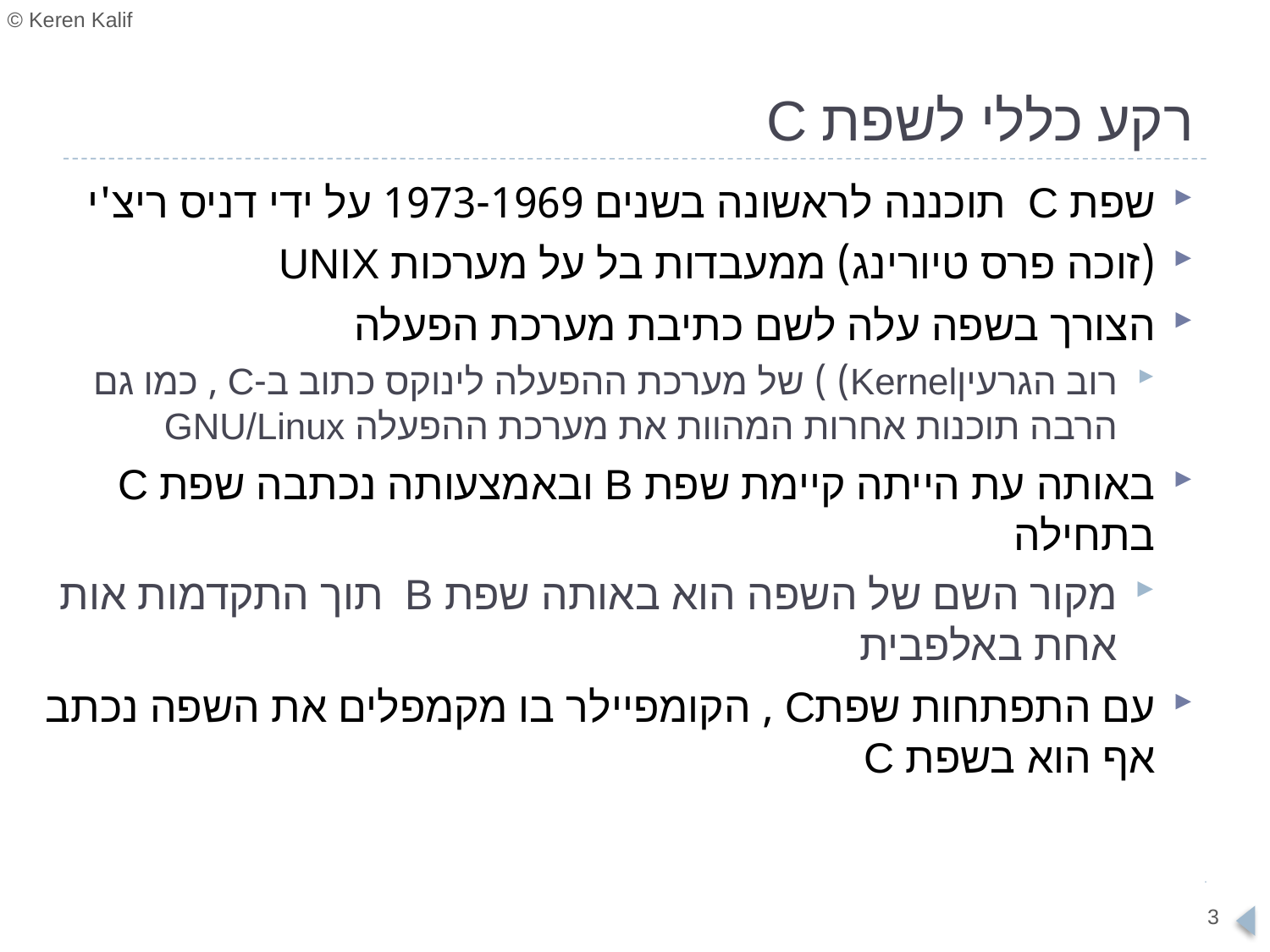

# רקע כללי לשפת C
שפת C  תוכננה לראשונה בשנים 1973-1969 על ידי דניס ריצ'י
(זוכה פרס טיורינג) ממעבדות בל על מערכות UNIX
הצורך בשפה עלה לשם כתיבת מערכת הפעלה
רוב הגרעיןKernel) ) של מערכת ההפעלה לינוקס כתוב ב-C , כמו גם הרבה תוכנות אחרות המהוות את מערכת ההפעלה GNU/Linux
באותה עת הייתה קיימת שפת B ובאמצעותה נכתבה שפת C בתחילה
מקור השם של השפה הוא באותה שפת B  תוך התקדמות אות אחת באלפבית
עם התפתחות שפתC , הקומפיילר בו מקמפלים את השפה נכתב אף הוא בשפת C